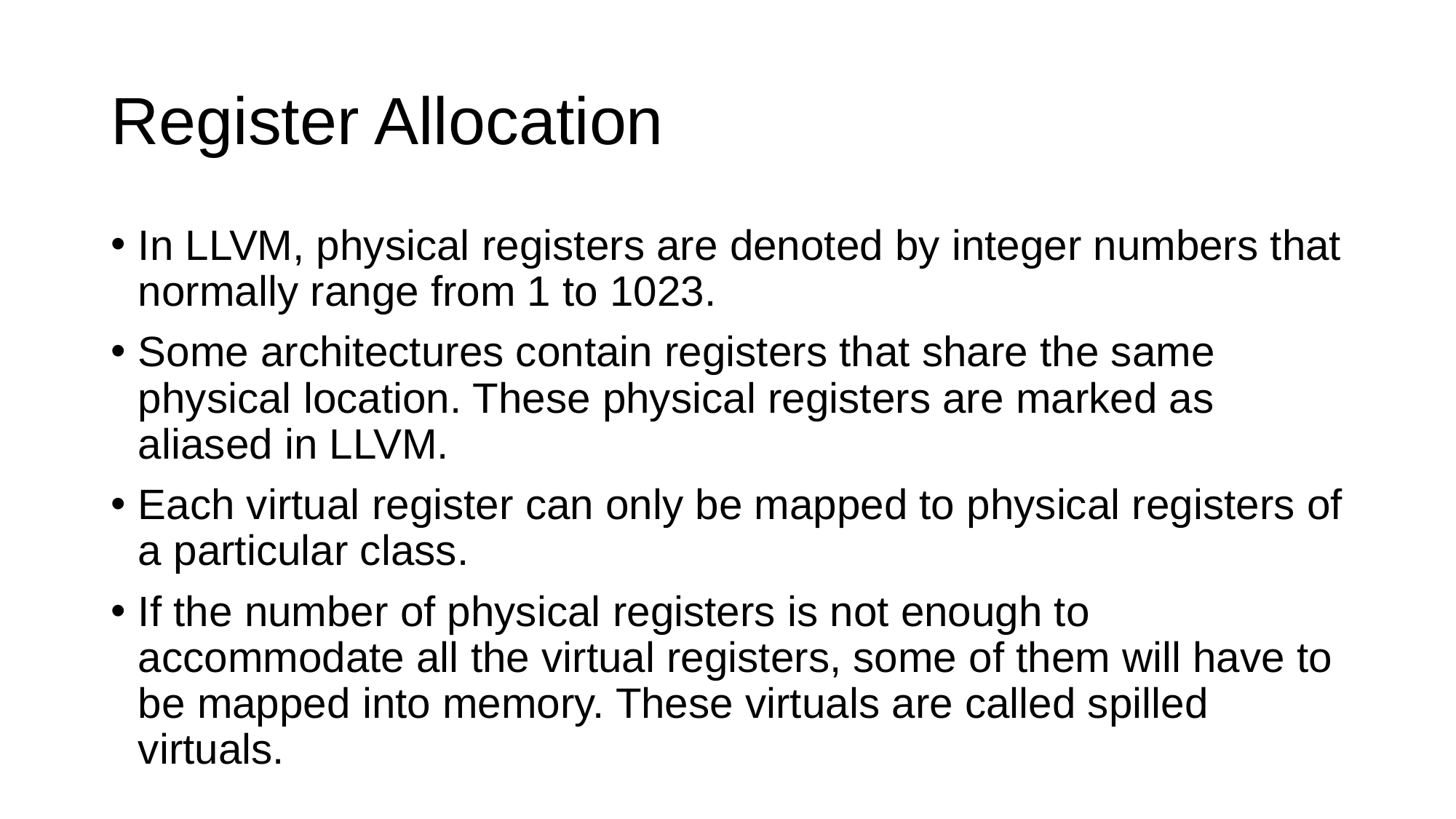

# Register Allocation
In LLVM, physical registers are denoted by integer numbers that normally range from 1 to 1023.
Some architectures contain registers that share the same physical location. These physical registers are marked as aliased in LLVM.
Each virtual register can only be mapped to physical registers of a particular class.
If the number of physical registers is not enough to accommodate all the virtual registers, some of them will have to be mapped into memory. These virtuals are called spilled virtuals.